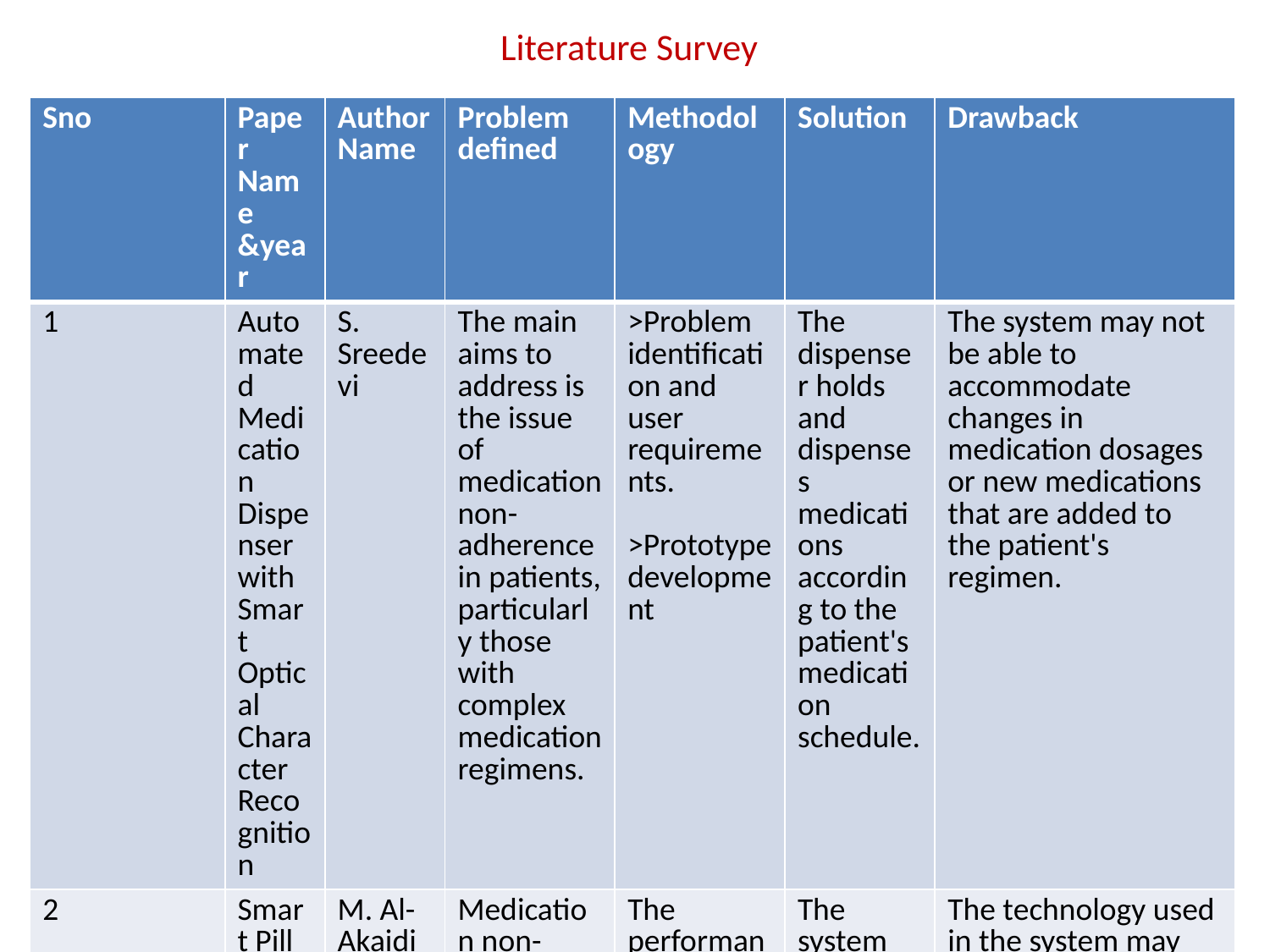

# Literature Survey
| Sno | Paper Name &year | Author Name | Problem defined | Methodology | Solution | Drawback |
| --- | --- | --- | --- | --- | --- | --- |
| 1 | Automated Medication Dispenser with Smart Optical Character Recognition | S. Sreedevi | The main aims to address is the issue of medication non-adherence in patients, particularly those with complex medication regimens. | >Problem identification and user requirements. >Prototype development | The dispenser holds and dispenses medications according to the patient's medication schedule. | The system may not be able to accommodate changes in medication dosages or new medications that are added to the patient's regimen. |
| 2 | Smart Pill Dispenser for Elderly and Disabled Persons | M. Al-Akaidi | Medication non-adherence can lead to serious health complications, increased healthcare costs, and reduced quality of life for patients. The use of a Smart Pill Dispenser can help to improve medication adherence by providing patients with an easy-to-use, reliable, and accurate system for managing their medications. | The performance of the system is evaluated through a series of tests and validation studies. This may include testing the accuracy and reliability of the medication dispensing mechanism, the ease of use of the user interface, and the overall usability of the system. | The system may include a medication identification feature that uses advanced image recognition technology to identify the medications being dispensed. This ensures that the correct medication and dosage are dispensed at the appropriate times. | The technology used in the system may malfunction or experience technical difficulties, leading to missed doses or incorrect medication administration. |